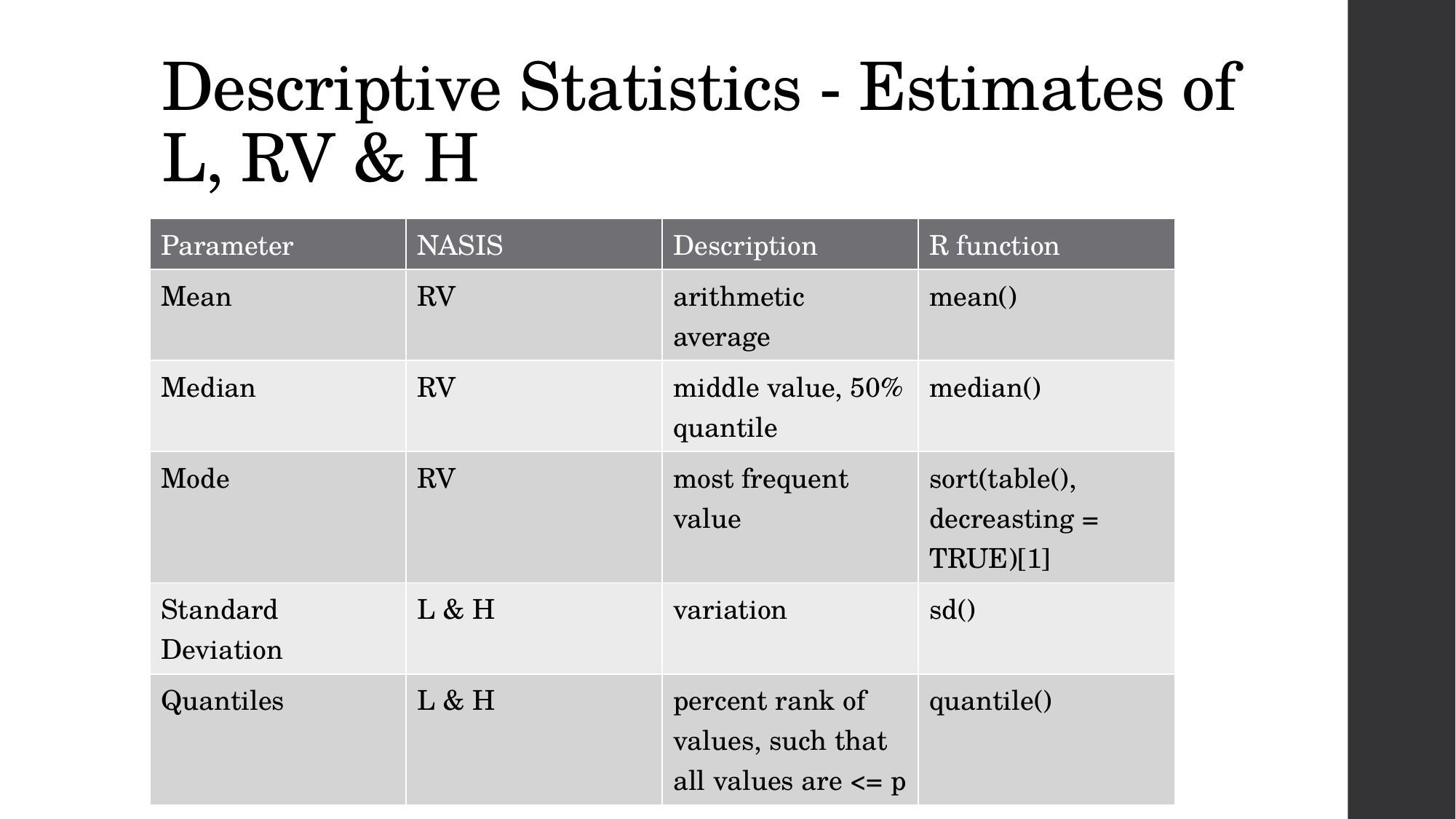

# Descriptive Statistics - Estimates of L, RV & H
| Parameter | NASIS | Description | R function |
| --- | --- | --- | --- |
| Mean | RV | arithmetic average | mean() |
| Median | RV | middle value, 50% quantile | median() |
| Mode | RV | most frequent value | sort(table(), decreasting = TRUE)[1] |
| Standard Deviation | L & H | variation | sd() |
| Quantiles | L & H | percent rank of values, such that all values are <= p | quantile() |